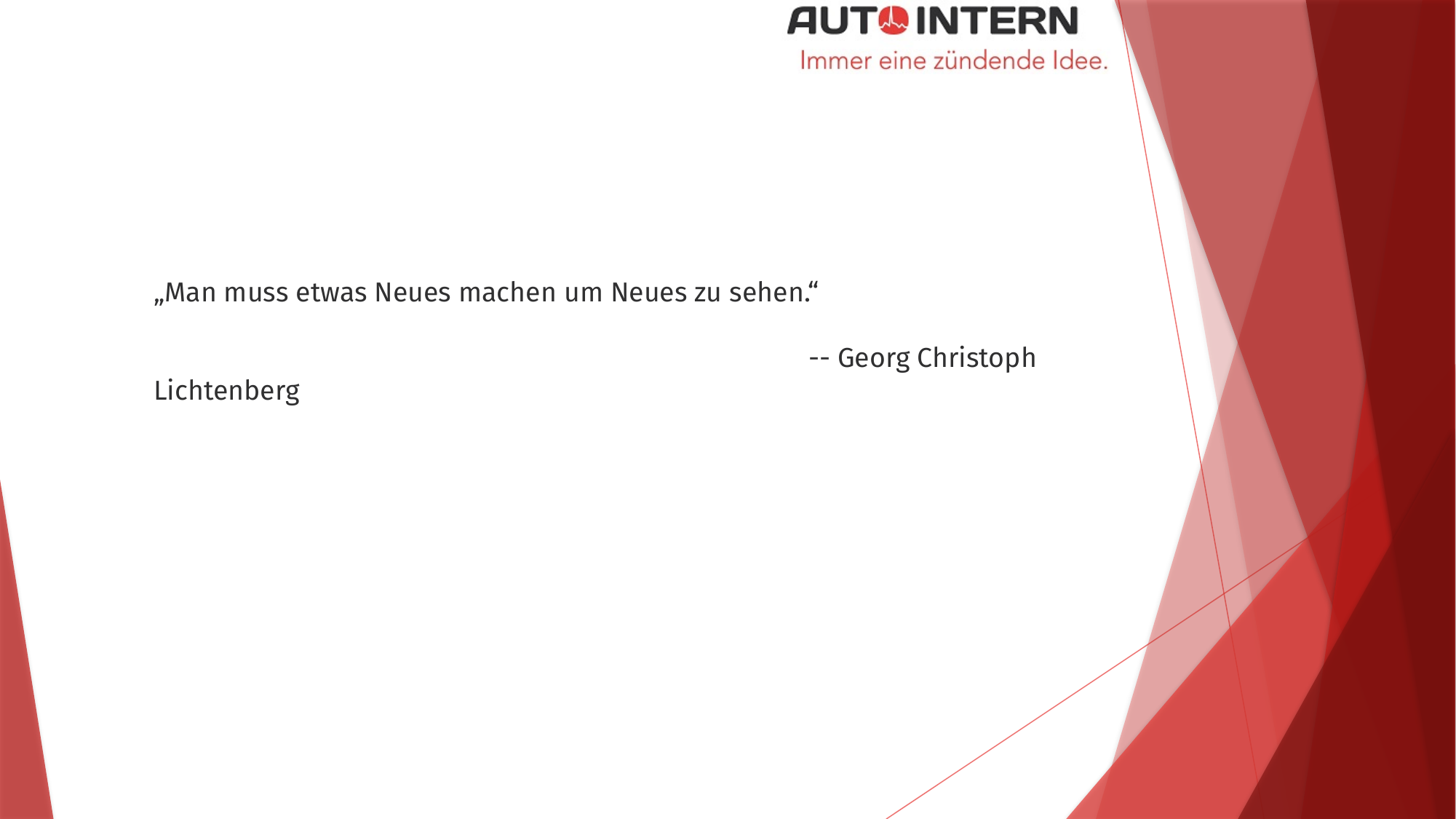

„Man muss etwas Neues machen um Neues zu sehen.“

						-- Georg Christoph Lichtenberg